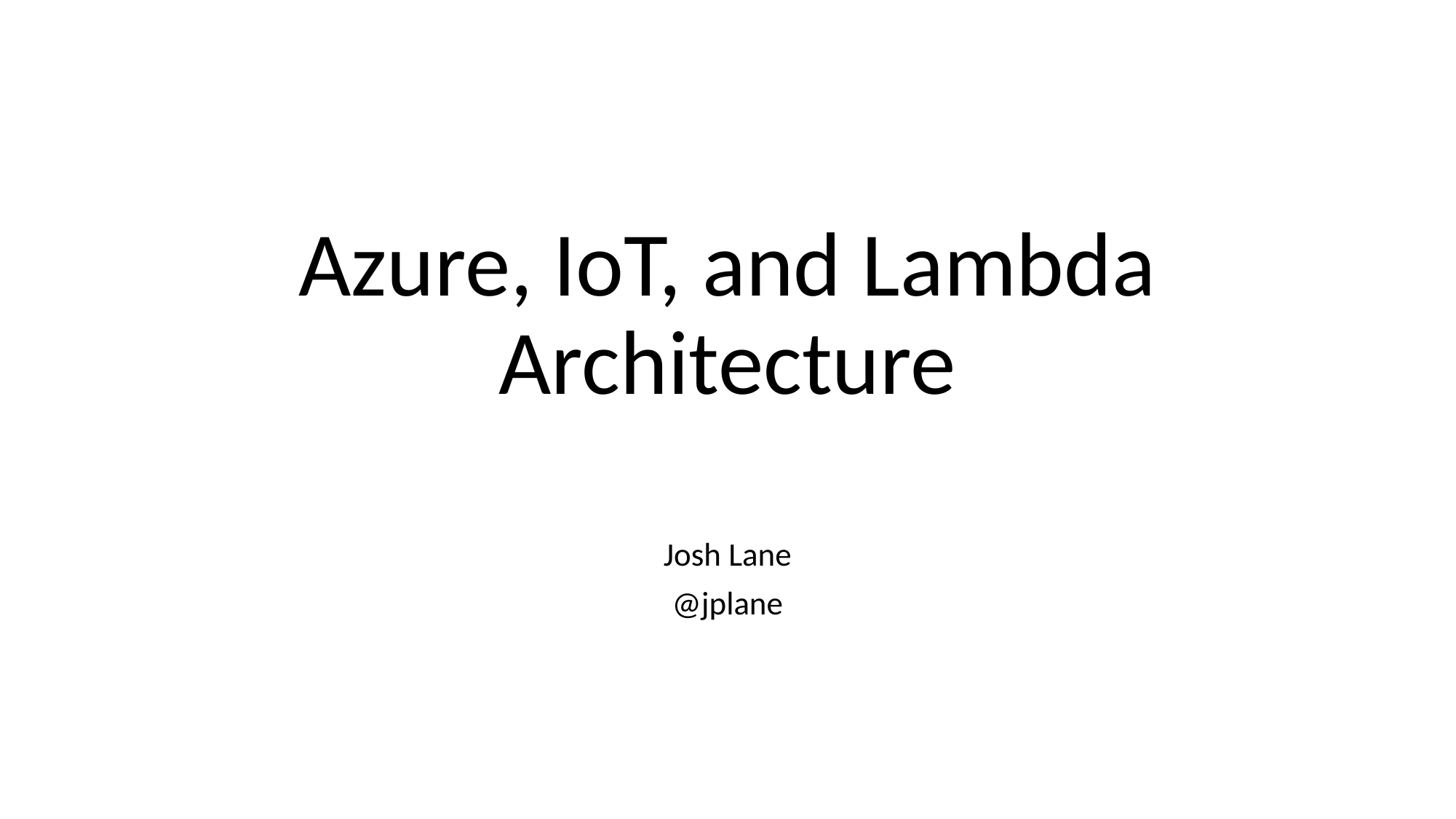

# Azure, IoT, and Lambda Architecture

Josh Lane
@jplane